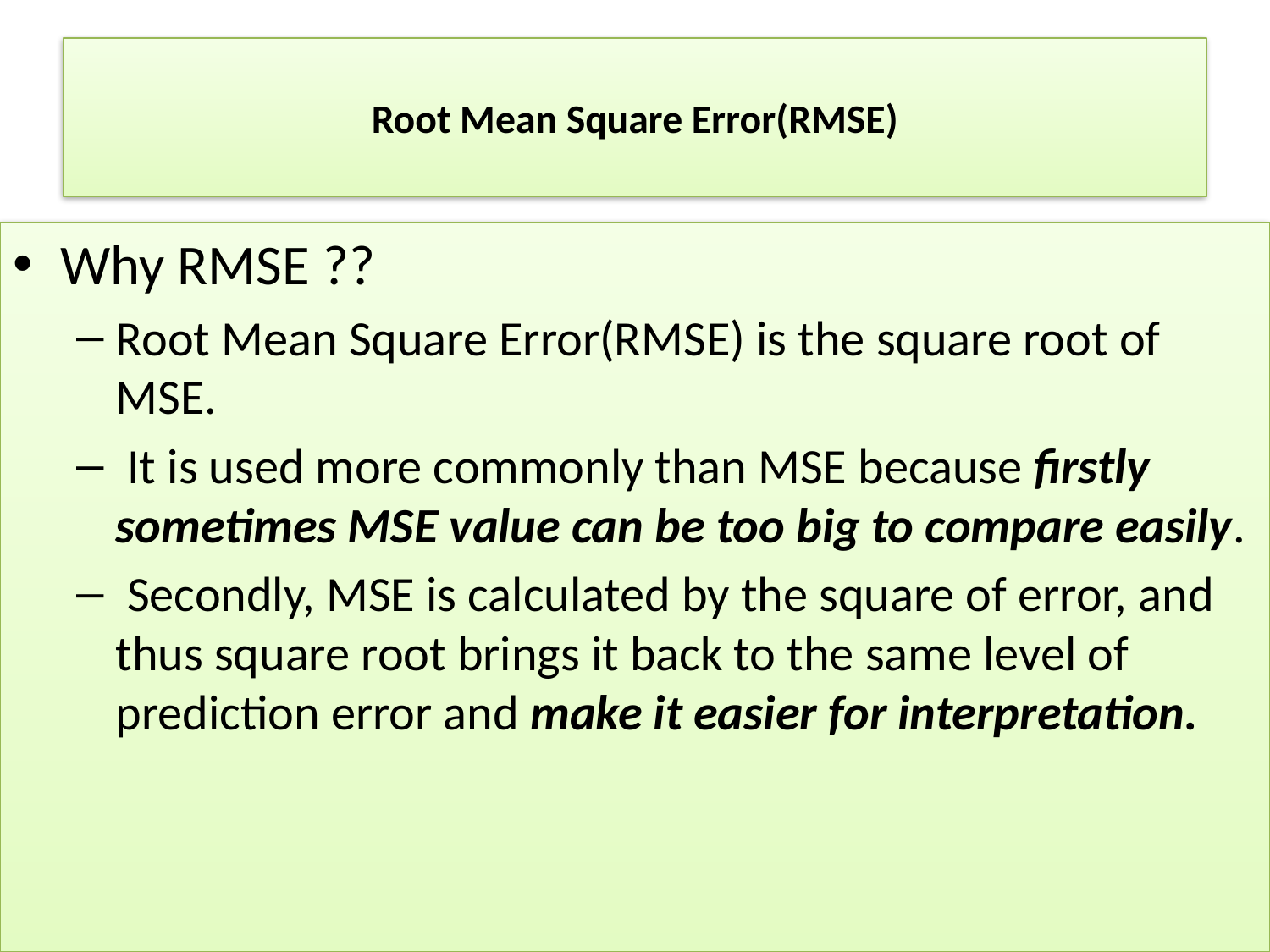

# Root Mean Square Error(RMSE)
Why RMSE ??
Root Mean Square Error(RMSE) is the square root of MSE.
 It is used more commonly than MSE because firstly sometimes MSE value can be too big to compare easily.
 Secondly, MSE is calculated by the square of error, and thus square root brings it back to the same level of prediction error and make it easier for interpretation.